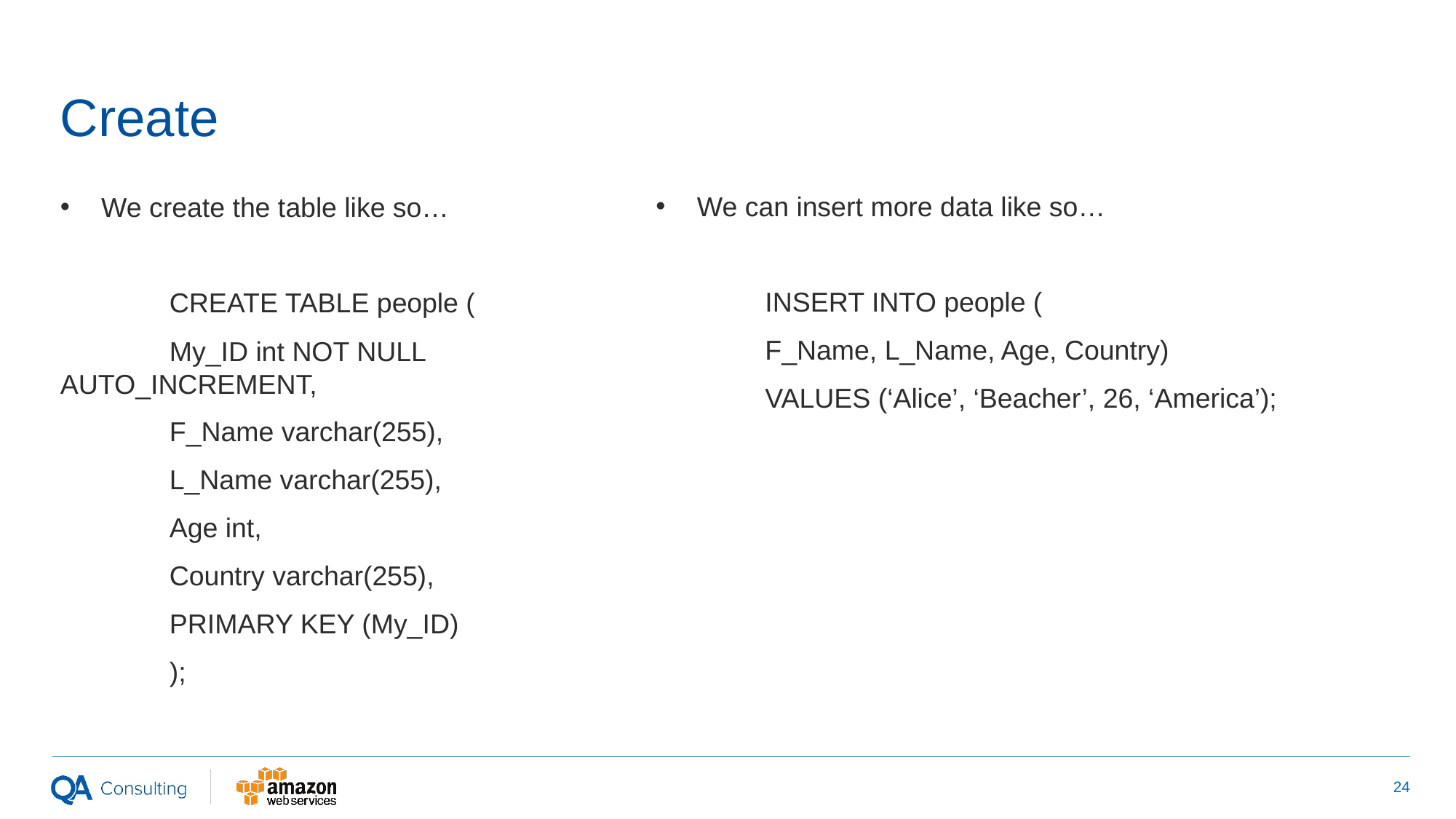

# Create
We can insert more data like so…

	INSERT INTO people (
	F_Name, L_Name, Age, Country)
	VALUES (‘Alice’, ‘Beacher’, 26, ‘America’);
We create the table like so…

	CREATE TABLE people (
	My_ID int NOT NULL 	AUTO_INCREMENT,
	F_Name varchar(255),
	L_Name varchar(255),
	Age int,
	Country varchar(255),
	PRIMARY KEY (My_ID)
	);